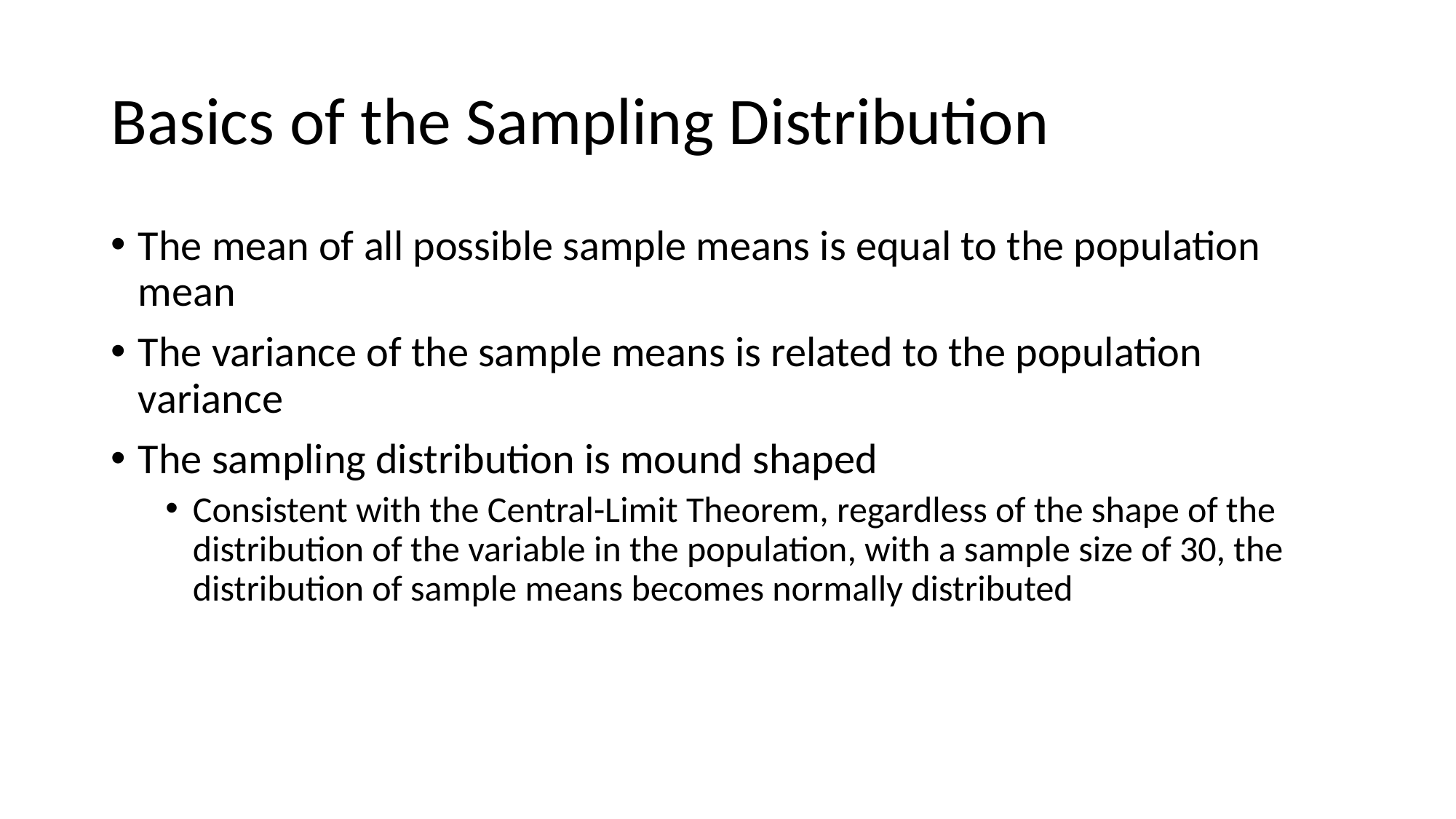

# Basics of the Sampling Distribution
The mean of all possible sample means is equal to the population mean
The variance of the sample means is related to the population variance
The sampling distribution is mound shaped
Consistent with the Central-Limit Theorem, regardless of the shape of the distribution of the variable in the population, with a sample size of 30, the distribution of sample means becomes normally distributed